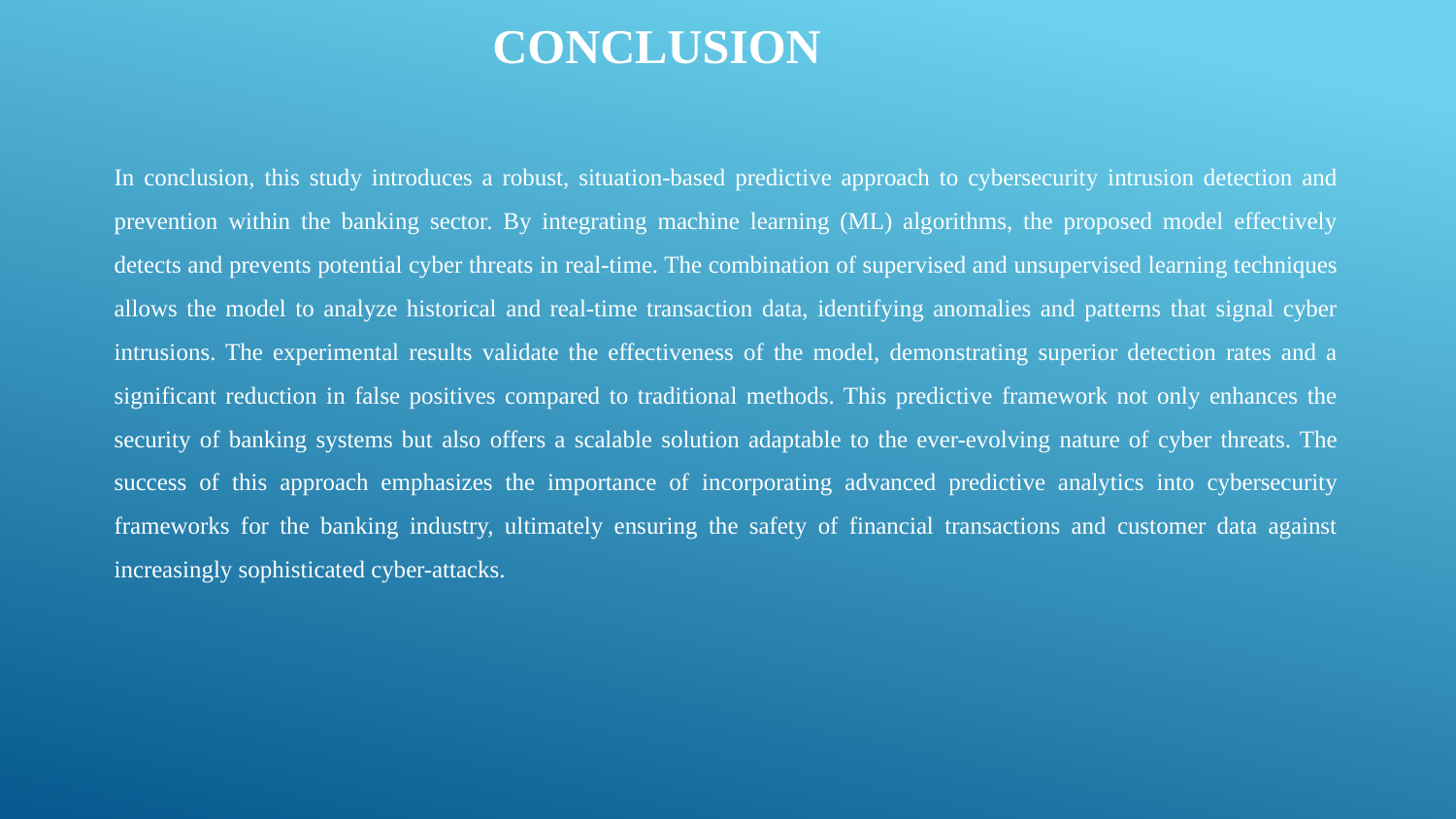

# Conclusion

In conclusion, this study introduces a robust, situation-based predictive approach to cybersecurity intrusion detection and prevention within the banking sector. By integrating machine learning (ML) algorithms, the proposed model effectively detects and prevents potential cyber threats in real-time. The combination of supervised and unsupervised learning techniques allows the model to analyze historical and real-time transaction data, identifying anomalies and patterns that signal cyber intrusions. The experimental results validate the effectiveness of the model, demonstrating superior detection rates and a significant reduction in false positives compared to traditional methods. This predictive framework not only enhances the security of banking systems but also offers a scalable solution adaptable to the ever-evolving nature of cyber threats. The success of this approach emphasizes the importance of incorporating advanced predictive analytics into cybersecurity frameworks for the banking industry, ultimately ensuring the safety of financial transactions and customer data against increasingly sophisticated cyber-attacks.